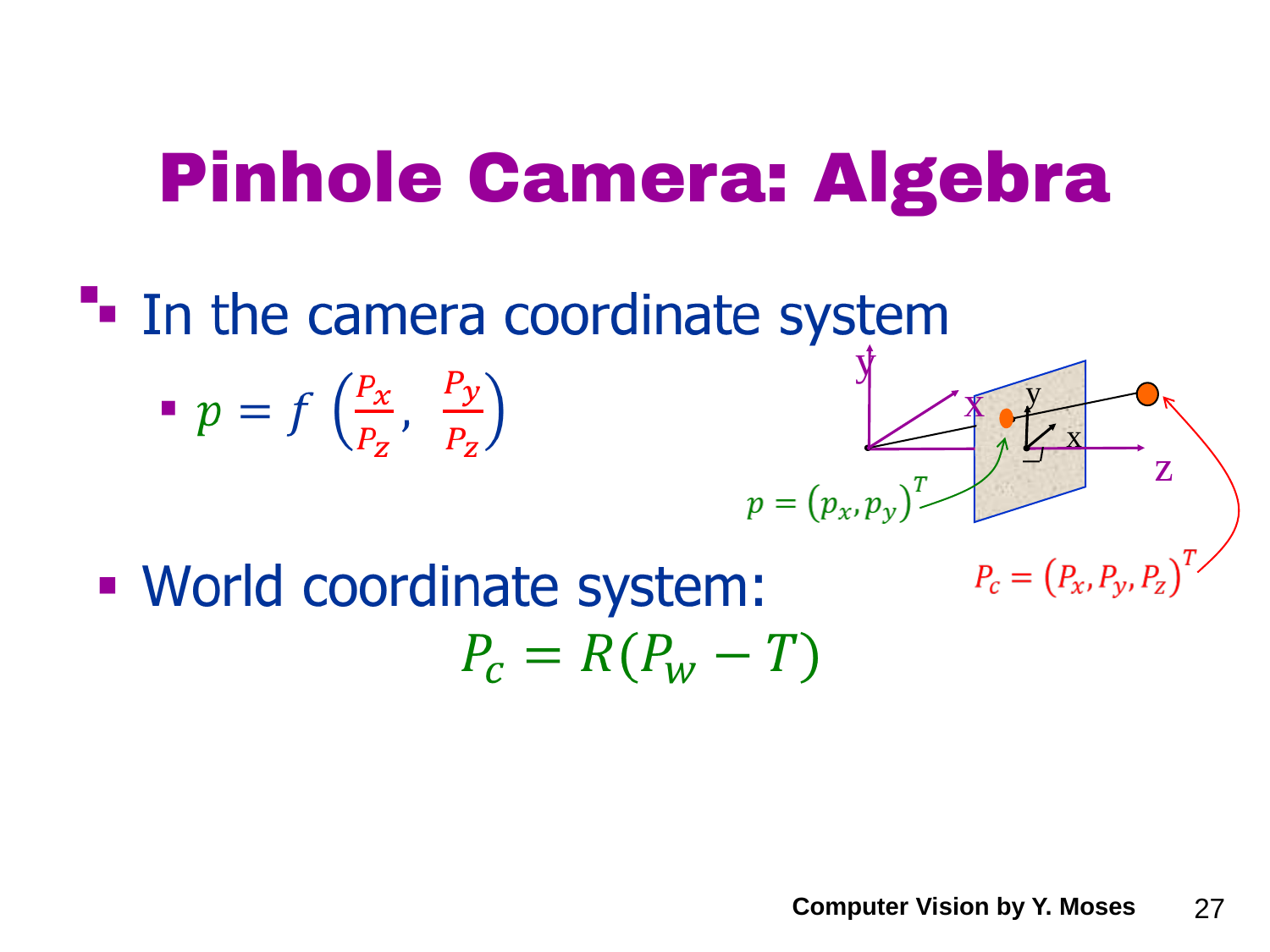

# Pinhole Camera: Algebra

y

y
x

x

z

Computer Vision by Y. Moses
27